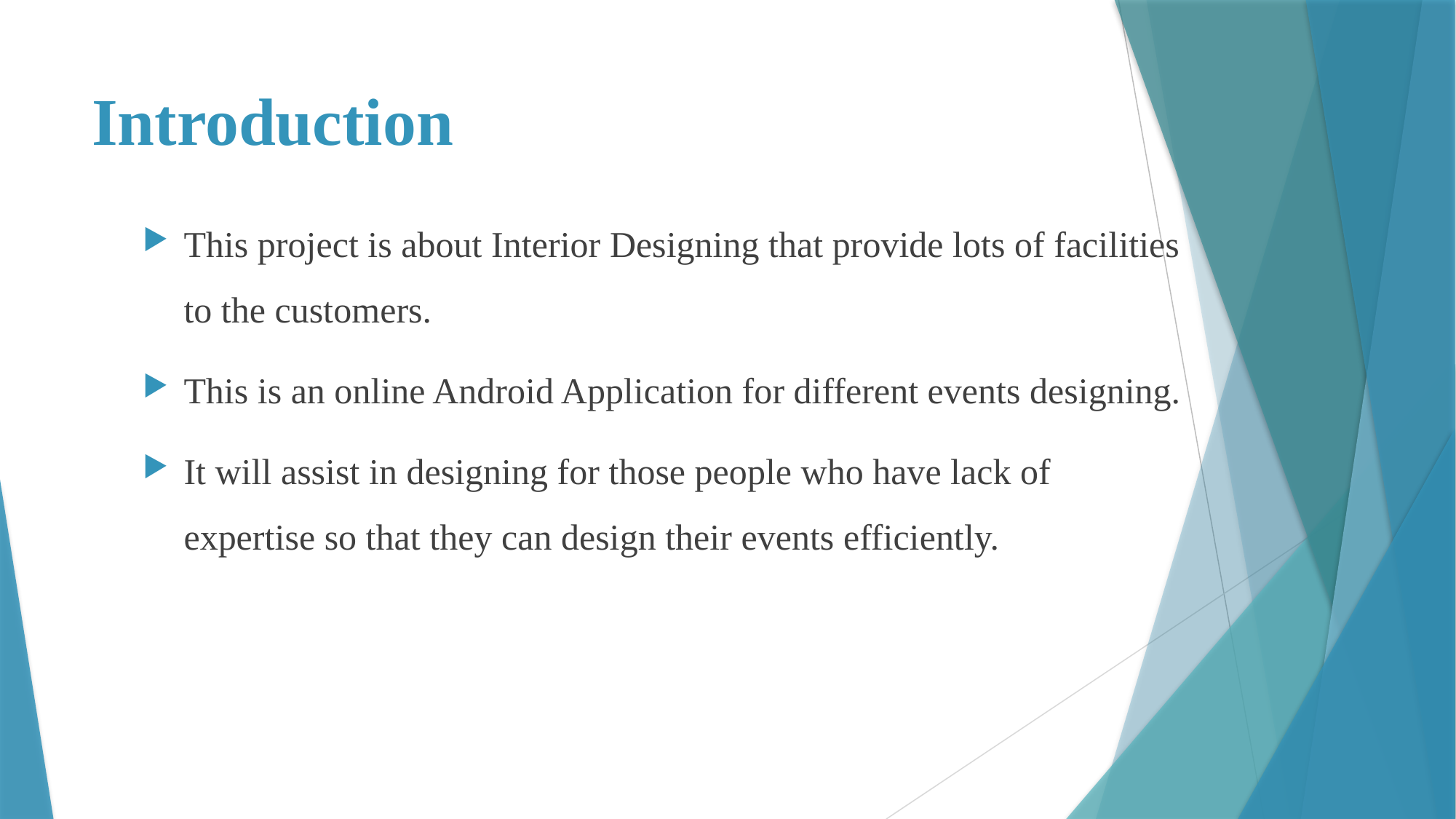

# Introduction
This project is about Interior Designing that provide lots of facilities to the customers.
This is an online Android Application for different events designing.
It will assist in designing for those people who have lack of expertise so that they can design their events efficiently.